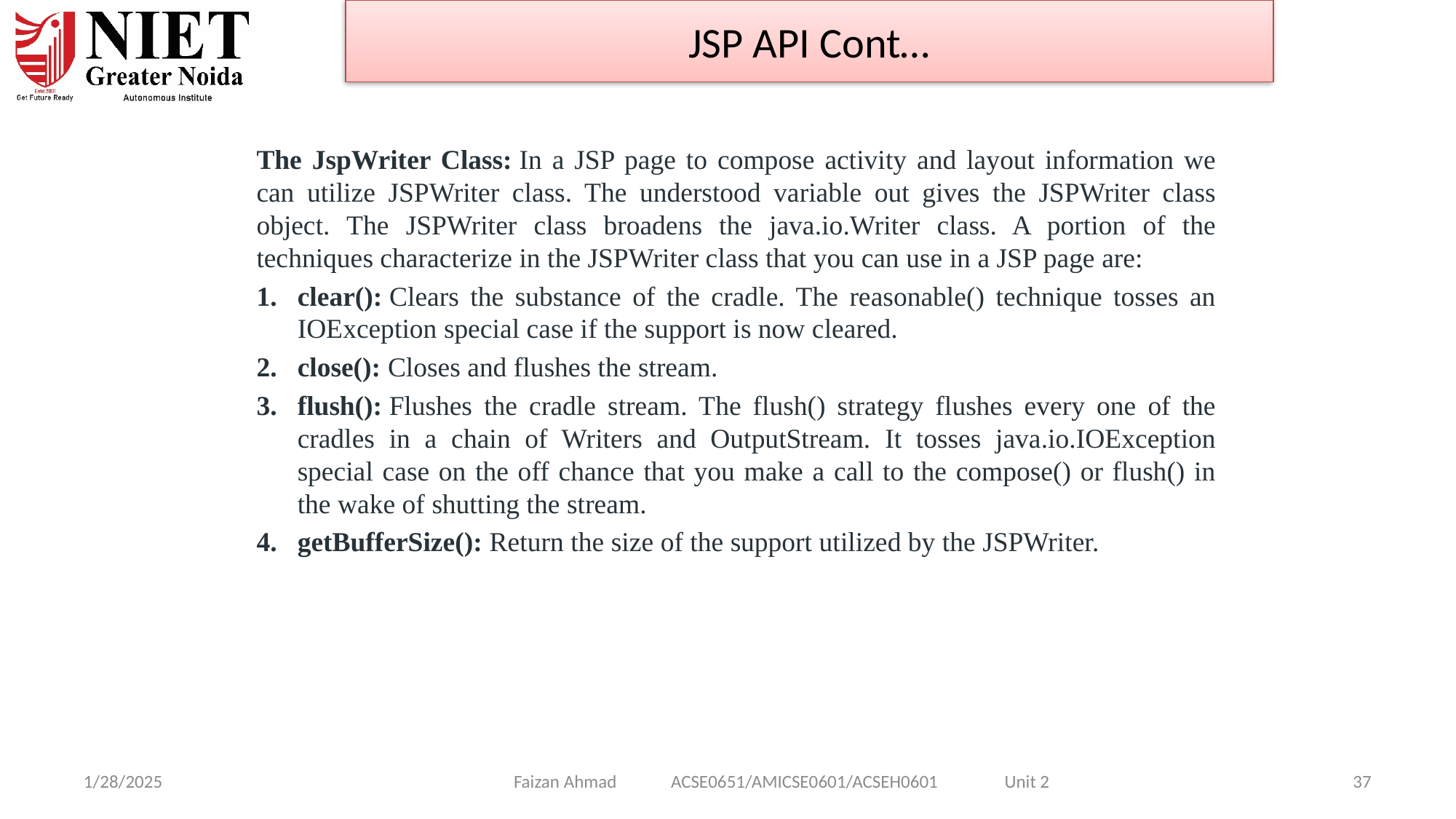

JSP API Cont…
The JspWriter Class: In a JSP page to compose activity and layout information we can utilize JSPWriter class. The understood variable out gives the JSPWriter class object. The JSPWriter class broadens the java.io.Writer class. A portion of the techniques characterize in the JSPWriter class that you can use in a JSP page are:
clear(): Clears the substance of the cradle. The reasonable() technique tosses an IOException special case if the support is now cleared.
close(): Closes and flushes the stream.
flush(): Flushes the cradle stream. The flush() strategy flushes every one of the cradles in a chain of Writers and OutputStream. It tosses java.io.IOException special case on the off chance that you make a call to the compose() or flush() in the wake of shutting the stream.
getBufferSize(): Return the size of the support utilized by the JSPWriter.

Faizan Ahmad             ACSE0651/AMICSE0601/ACSEH0601                Unit 2
1/28/2025
37